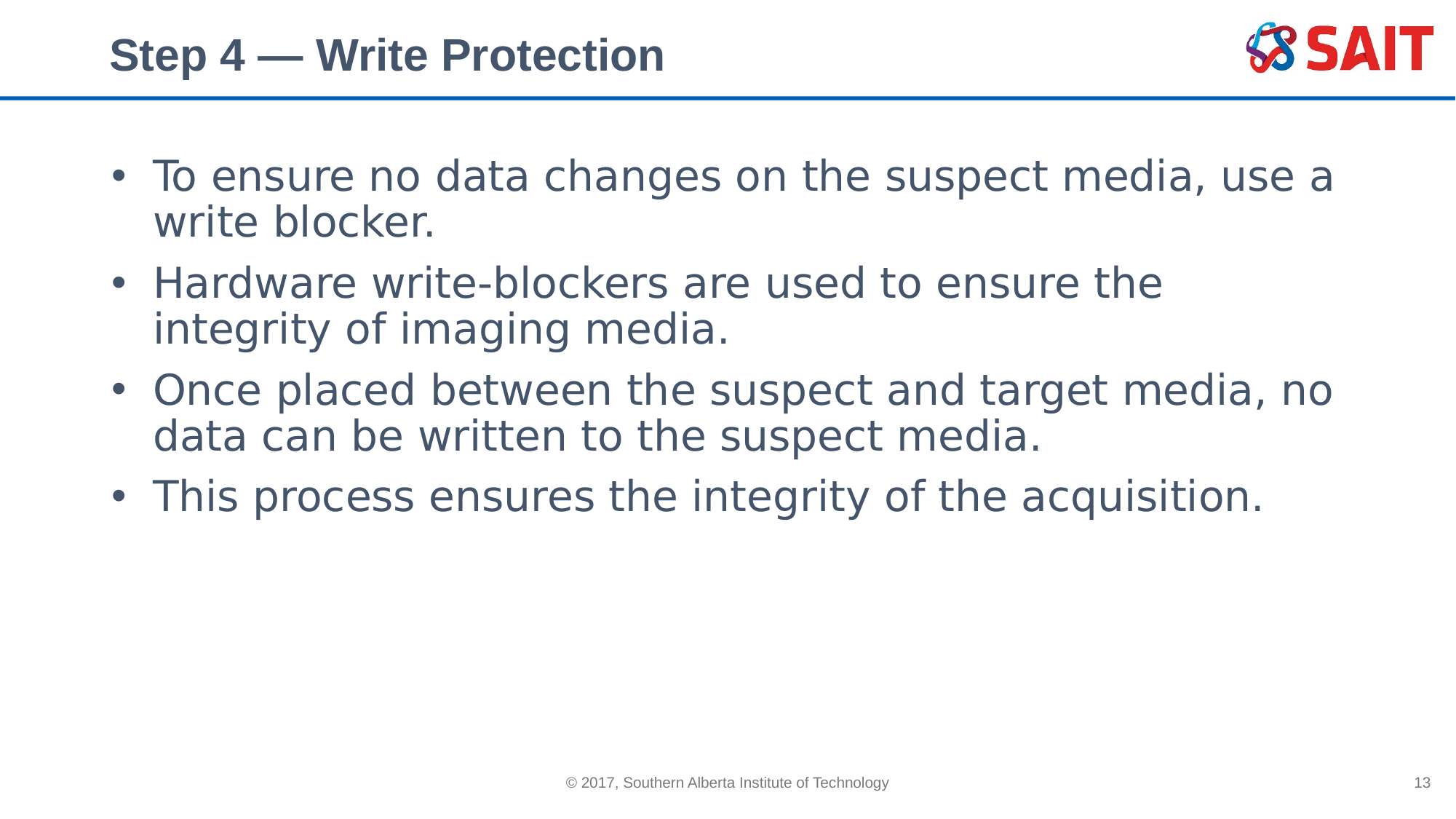

# Step 4 — Write Protection
To ensure no data changes on the suspect media, use a write blocker.
Hardware write-blockers are used to ensure the integrity of imaging media.
Once placed between the suspect and target media, no data can be written to the suspect media.
This process ensures the integrity of the acquisition.